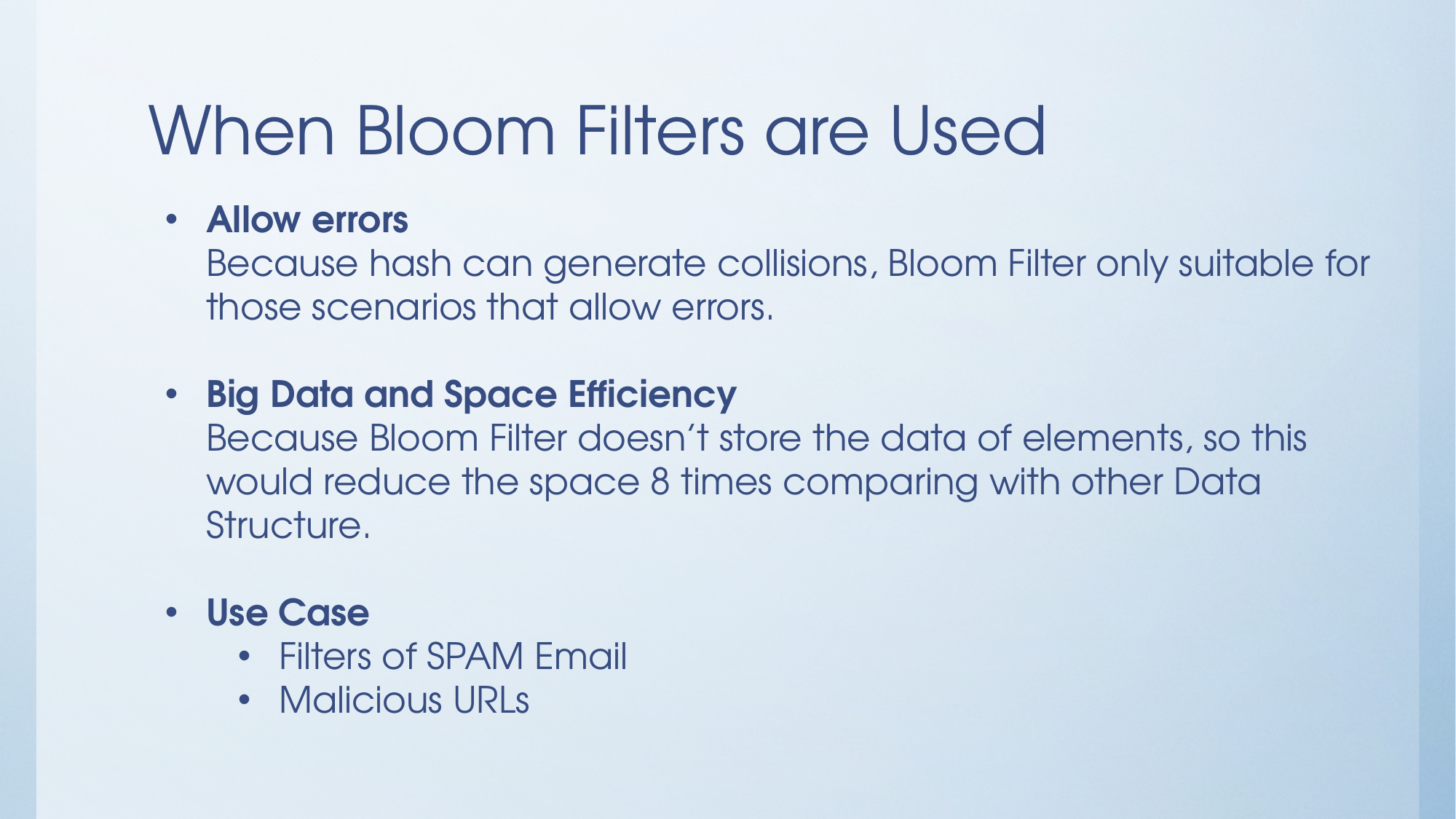

# When Bloom Filters are Used
Allow errors
Because hash can generate collisions, Bloom Filter only suitable for those scenarios that allow errors.
Big Data and Space Efficiency
Because Bloom Filter doesn’t store the data of elements, so this would reduce the space 8 times comparing with other Data Structure.

Use Case
Filters of SPAM Email
Malicious URLs